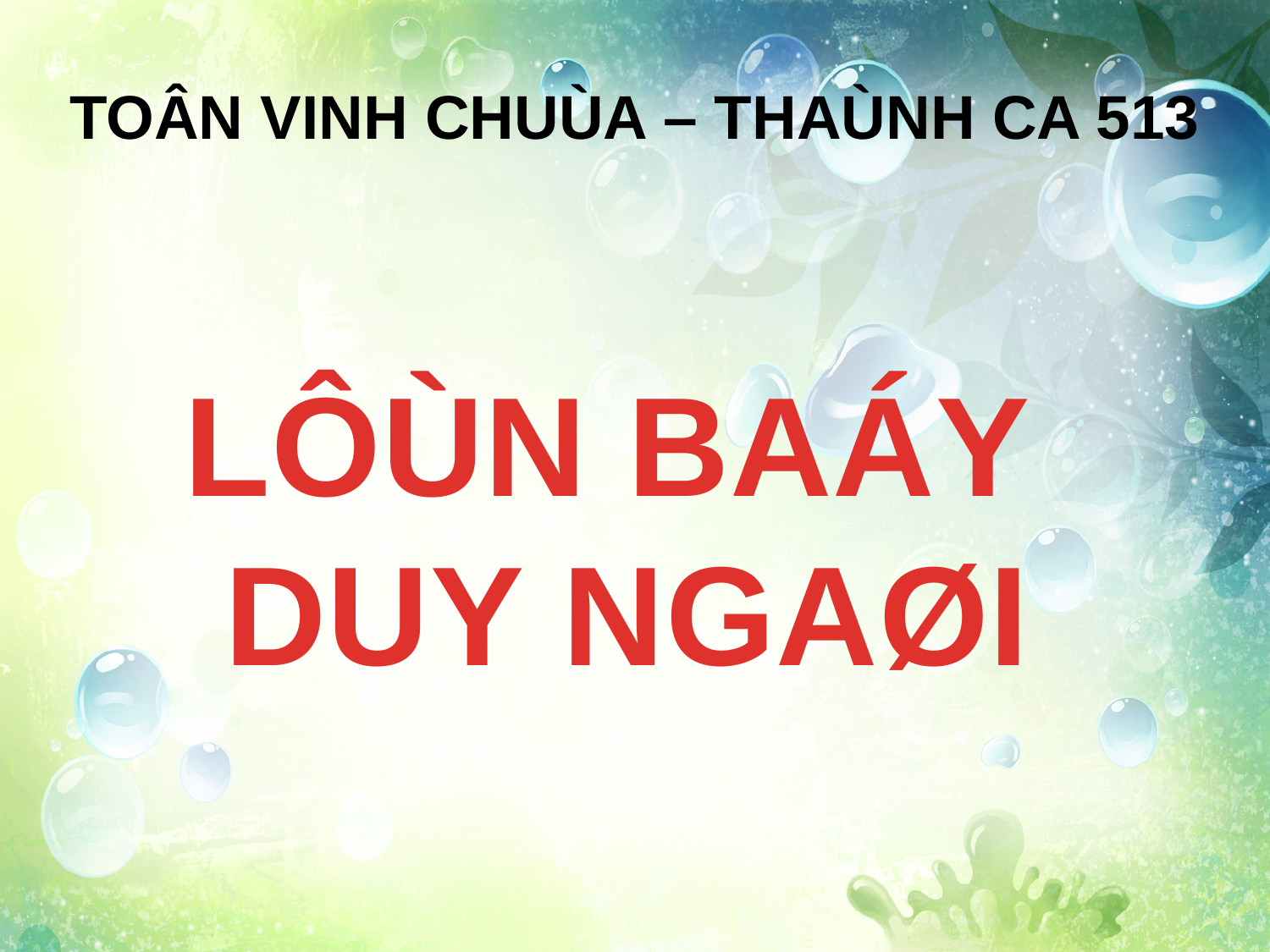

TOÂN VINH CHUÙA – THAÙNH CA 513
LÔÙN BAÁY
DUY NGAØI